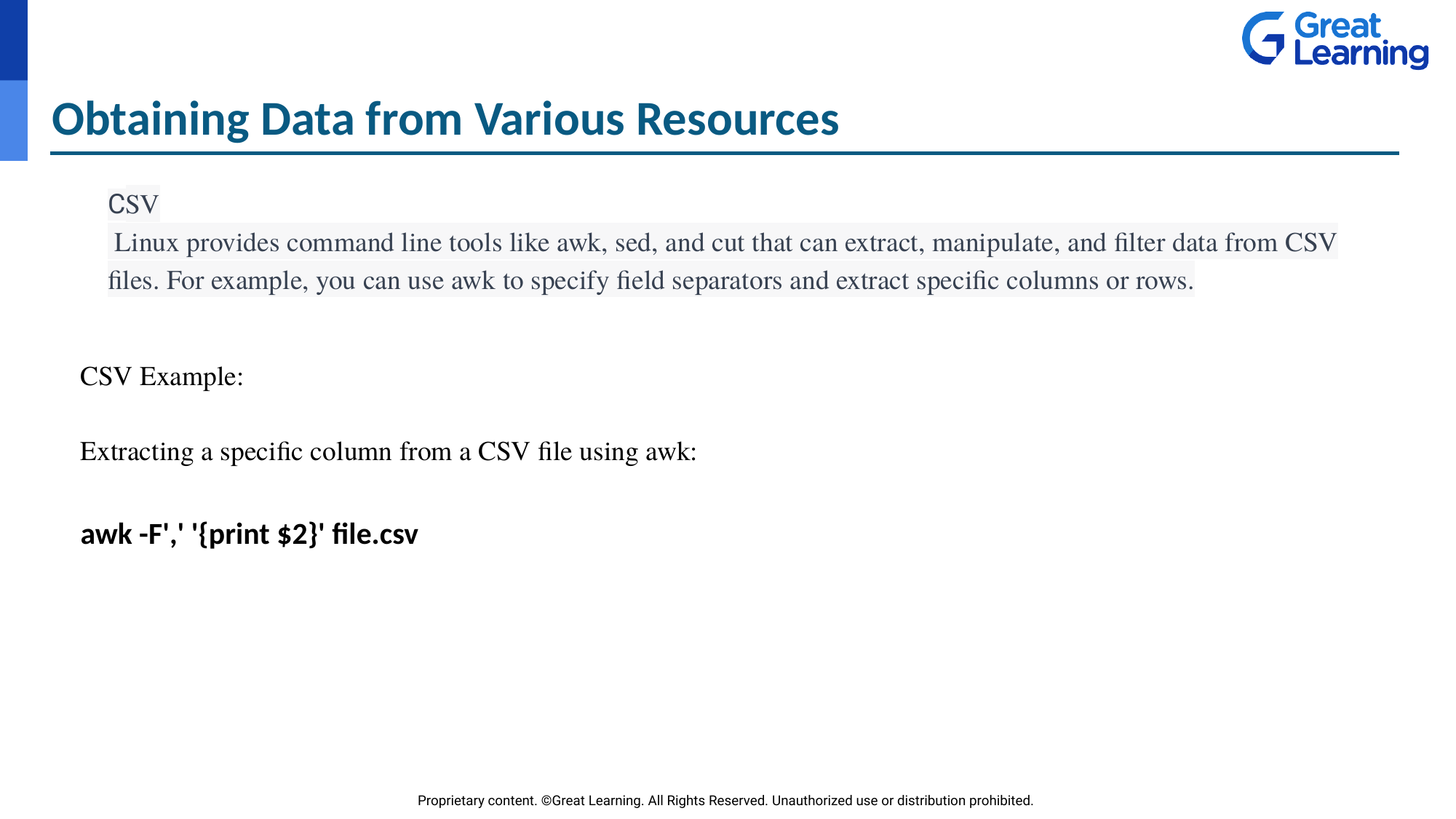

# Obtaining Data from Various Resources
CSV
 Linux provides command line tools like awk, sed, and cut that can extract, manipulate, and filter data from CSV files. For example, you can use awk to specify field separators and extract specific columns or rows.

CSV Example:

Extracting a specific column from a CSV file using awk:

awk -F',' '{print $2}' file.csv